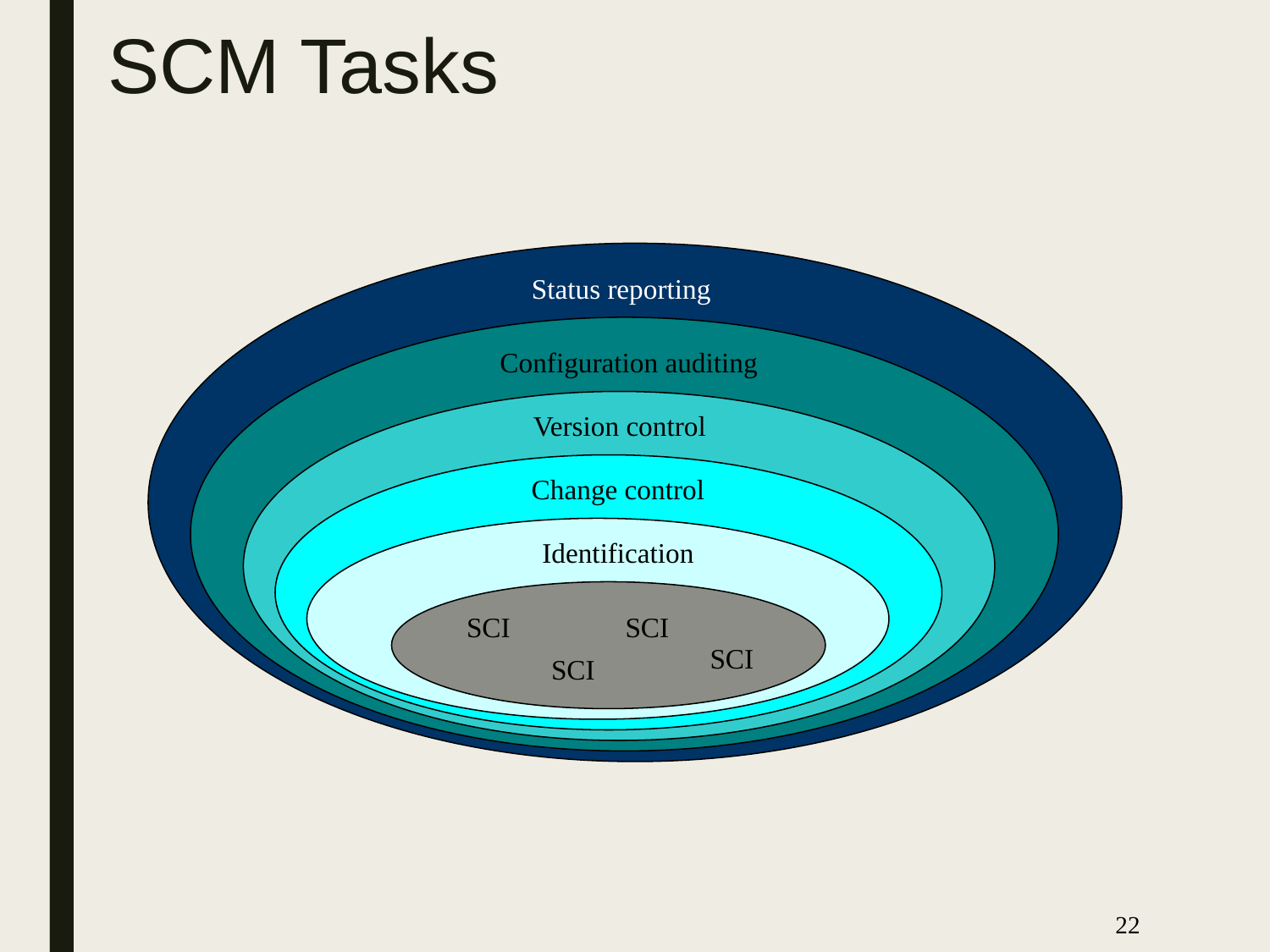

# SCM Tasks

Status reporting

Configuration auditing

Version control

Change control

Identification

SCI
SCI
SCI
SCI
22